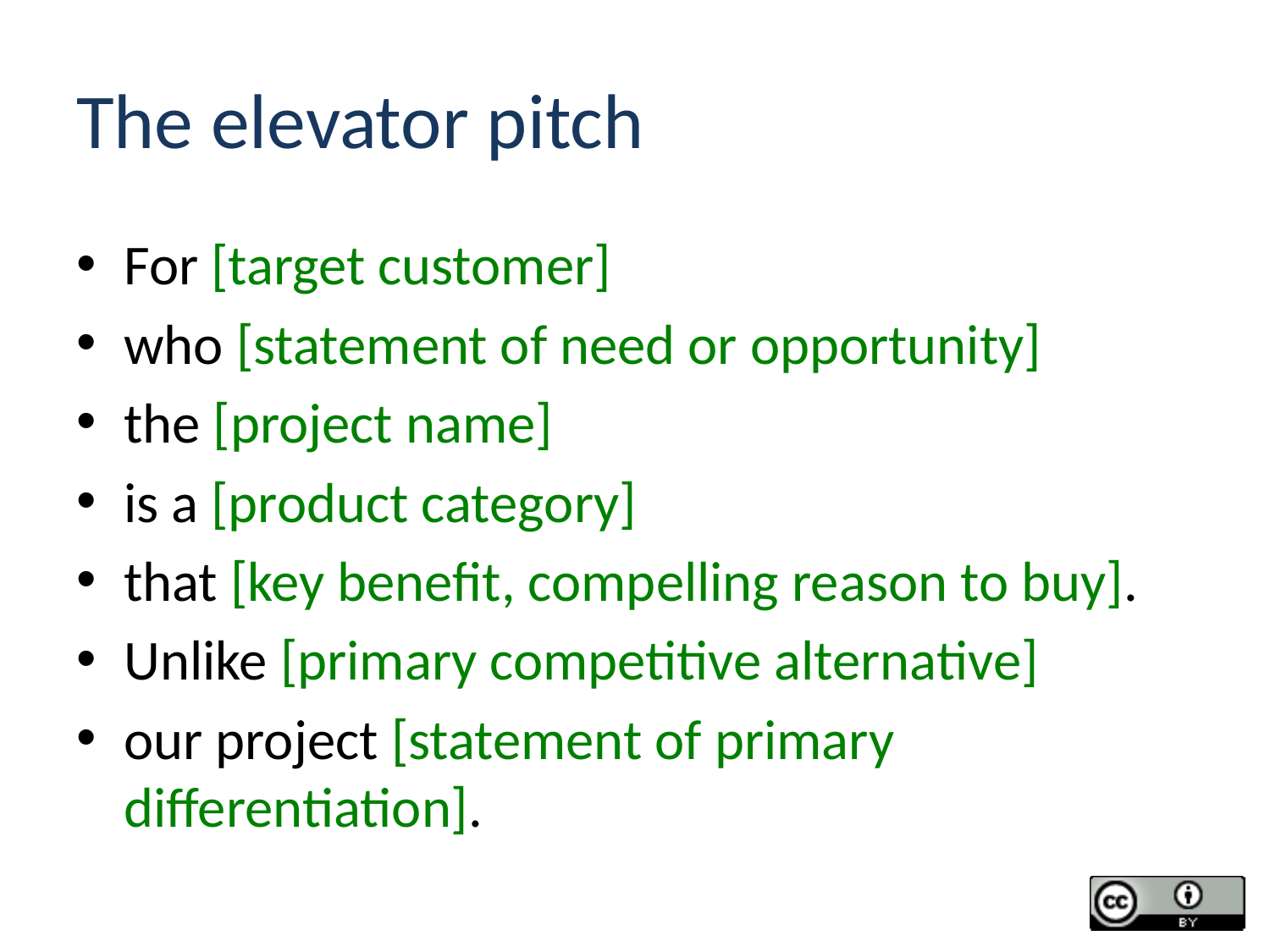

# The elevator pitch
For [target customer]
who [statement of need or opportunity]
the [project name]
is a [product category]
that [key benefit, compelling reason to buy].
Unlike [primary competitive alternative]
our project [statement of primary differentiation].